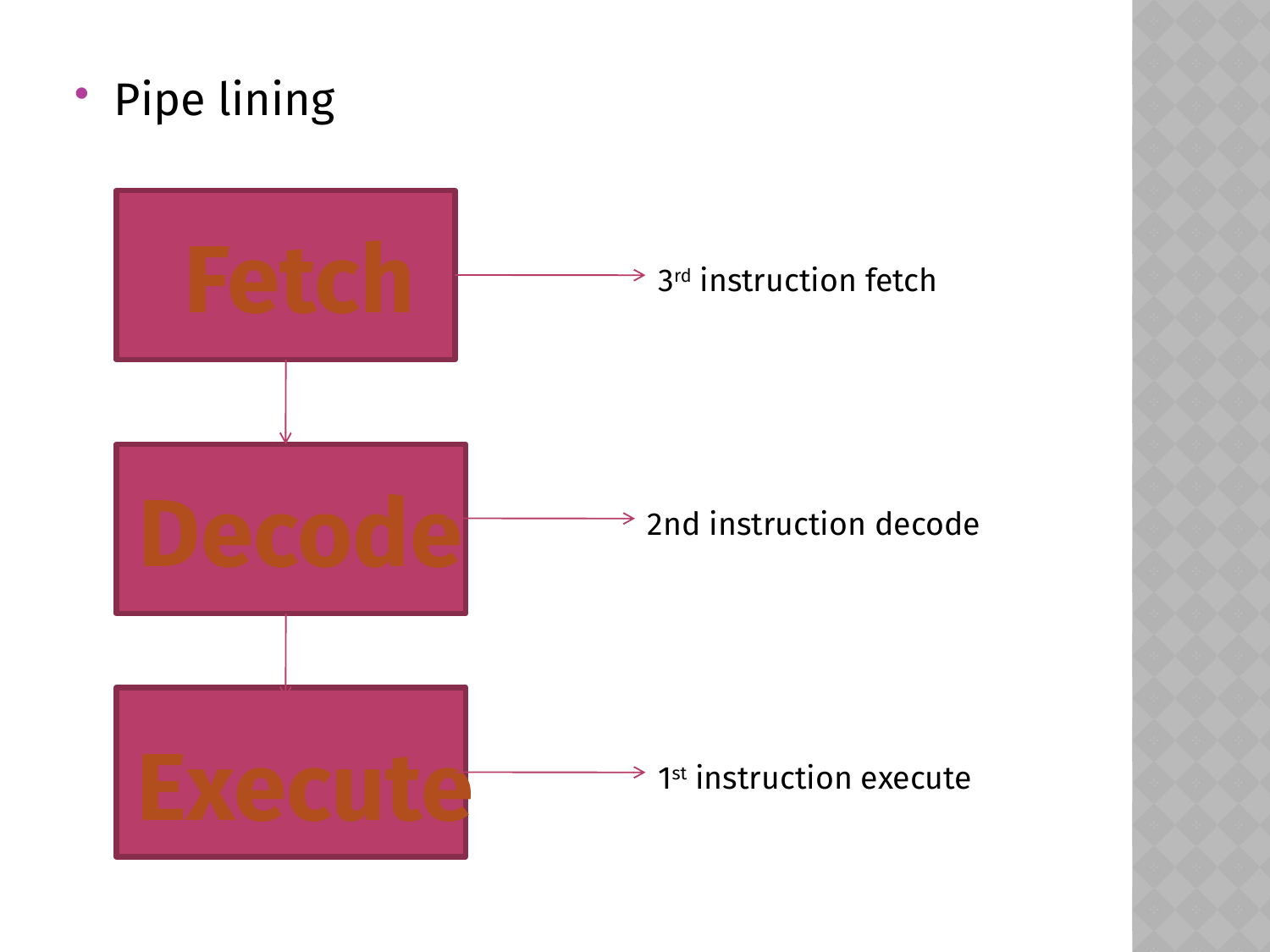

Pipe lining

Fetch
3rd instruction fetch

Decode
2nd instruction decode

Execute
1st instruction execute